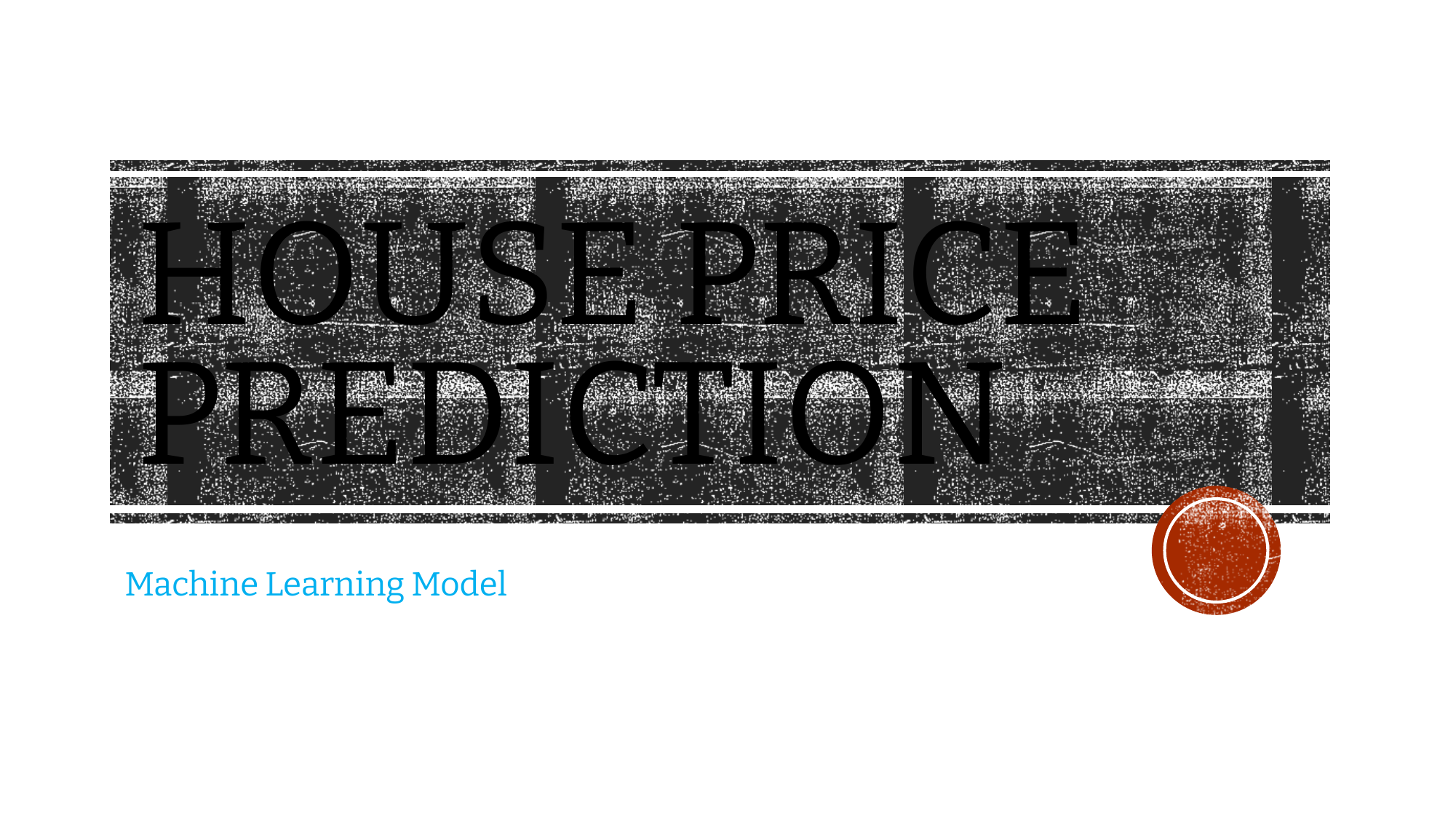

# House Price Prediction
Machine Learning Model